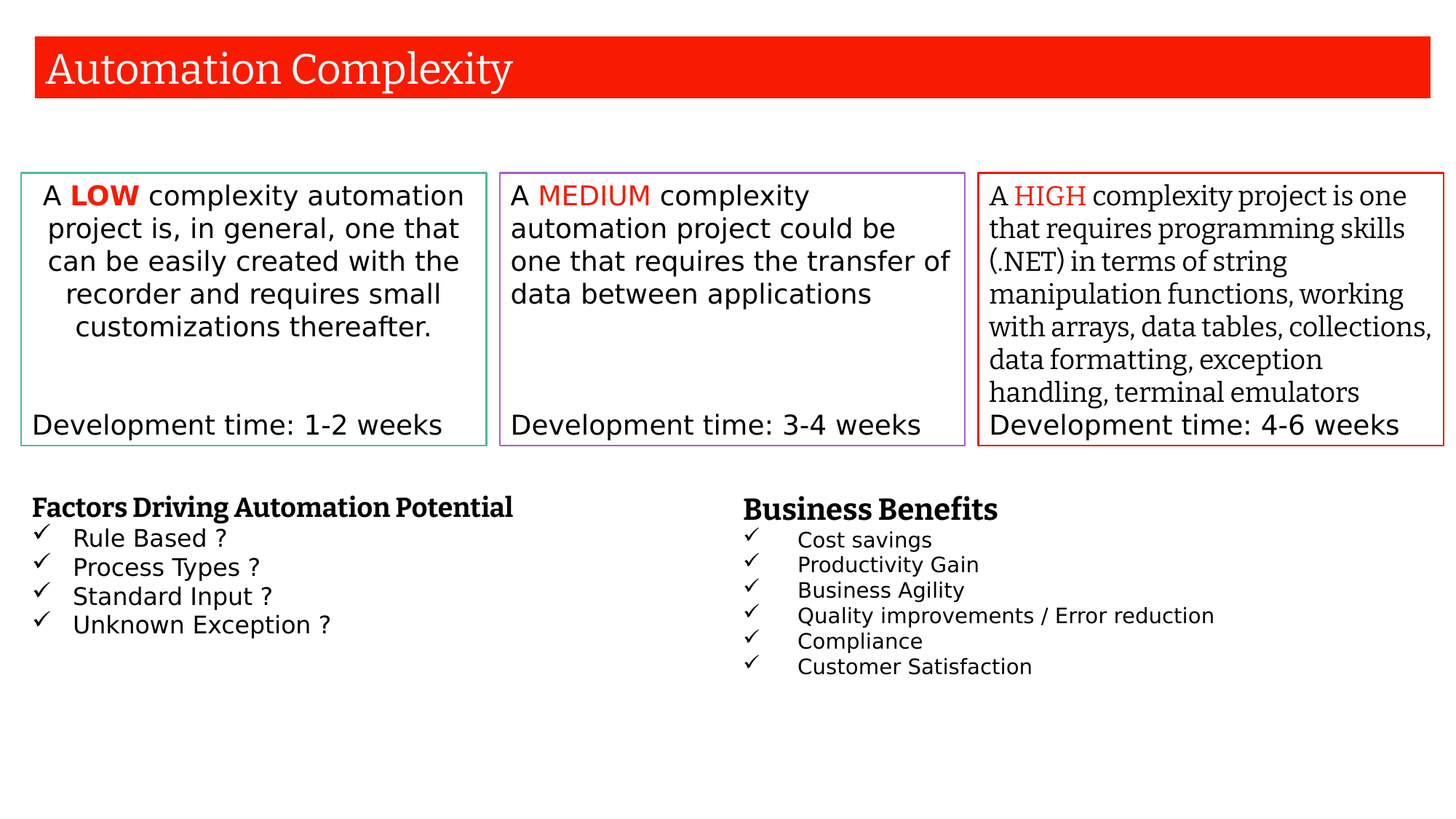

Automation Complexity
A LOW complexity automation project is, in general, one that can be easily created with the recorder and requires small customizations thereafter.

Development time: 1-2 weeks
A MEDIUM complexity automation project could be one that requires the transfer of data between applications

Development time: 3-4 weeks
A HIGH complexity project is one that requires programming skills (.NET) in terms of string manipulation functions, working with arrays, data tables, collections, data formatting, exception handling, terminal emulators
Development time: 4-6 weeks
Factors Driving Automation Potential
Rule Based ?
Process Types ?
Standard Input ?
Unknown Exception ?
Business Benefits
Cost savings
Productivity Gain
Business Agility
Quality improvements / Error reduction
Compliance
Customer Satisfaction